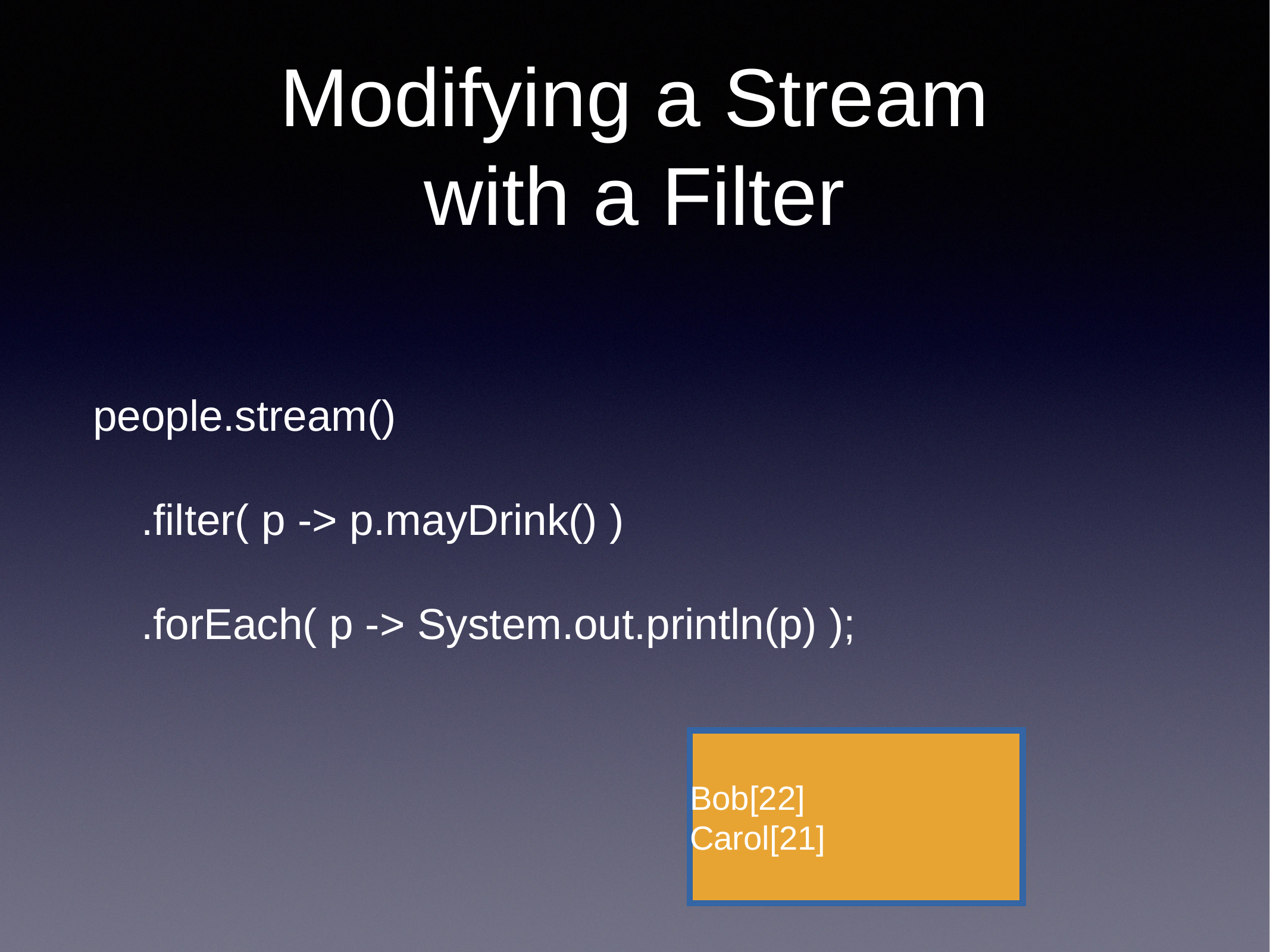

# Modifying a Stream with a Filter
people.stream()
    .filter( p -> p.mayDrink() )
    .forEach( p -> System.out.println(p) );
Bob[22]
Carol[21]